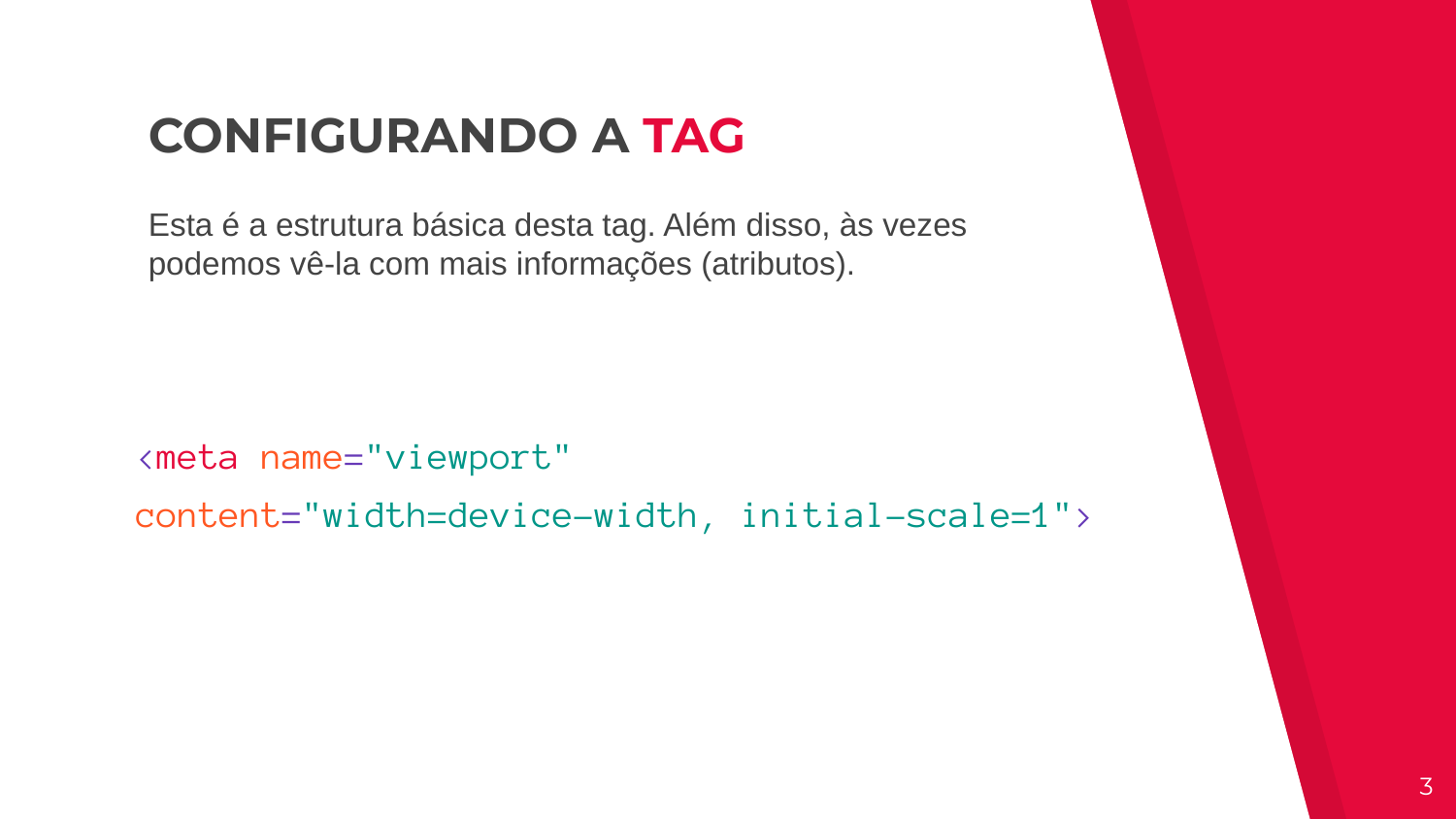

CONFIGURANDO A TAG
Esta é a estrutura básica desta tag. Além disso, às vezes podemos vê-la com mais informações (atributos).

<meta name="viewport"
content="width=device-width, initial-scale=1">
3